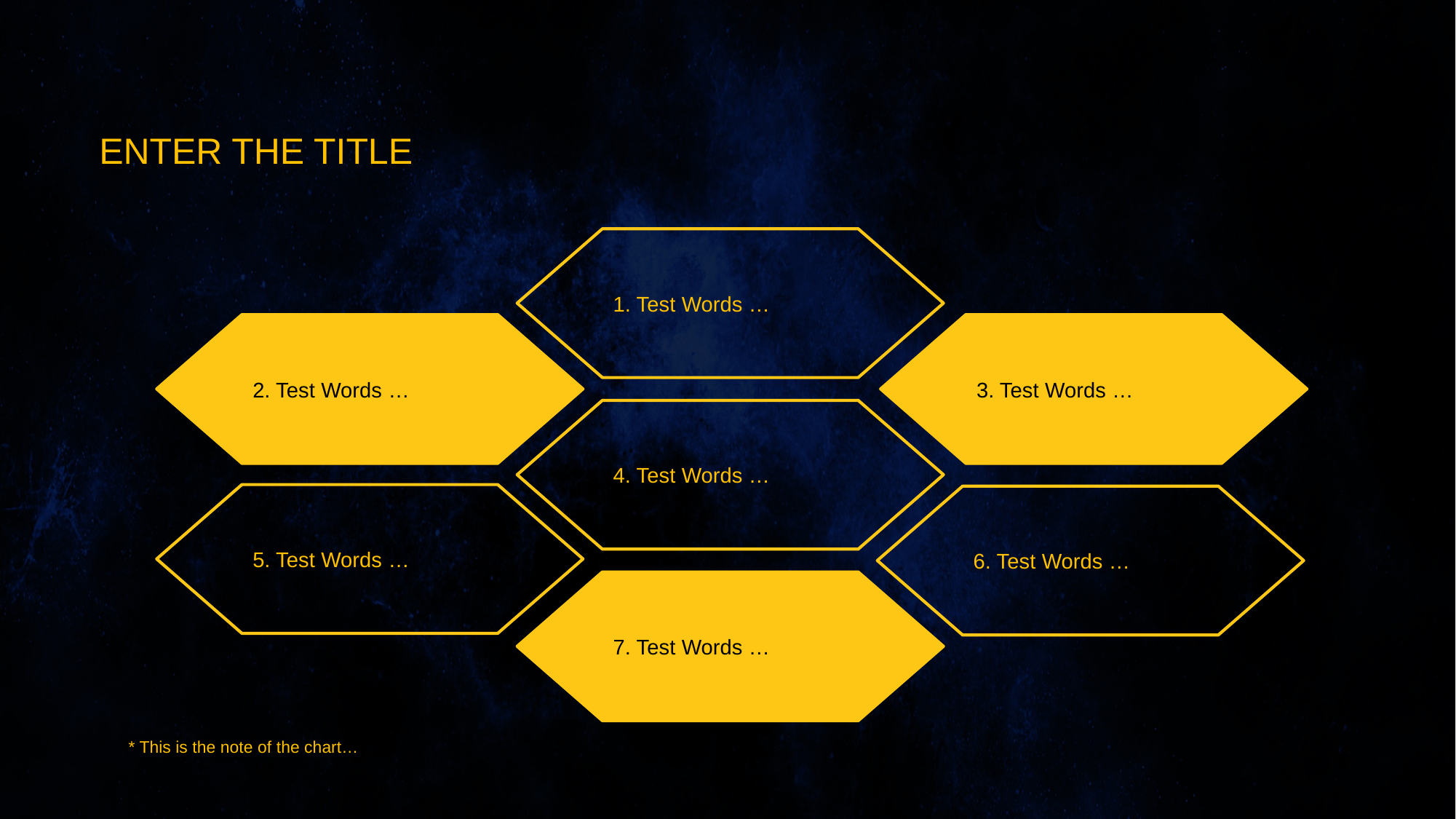

ENTER THE TITLE
1. Test Words …
2. Test Words …
3. Test Words …
4. Test Words …
5. Test Words …
6. Test Words …
7. Test Words …
* This is the note of the chart…